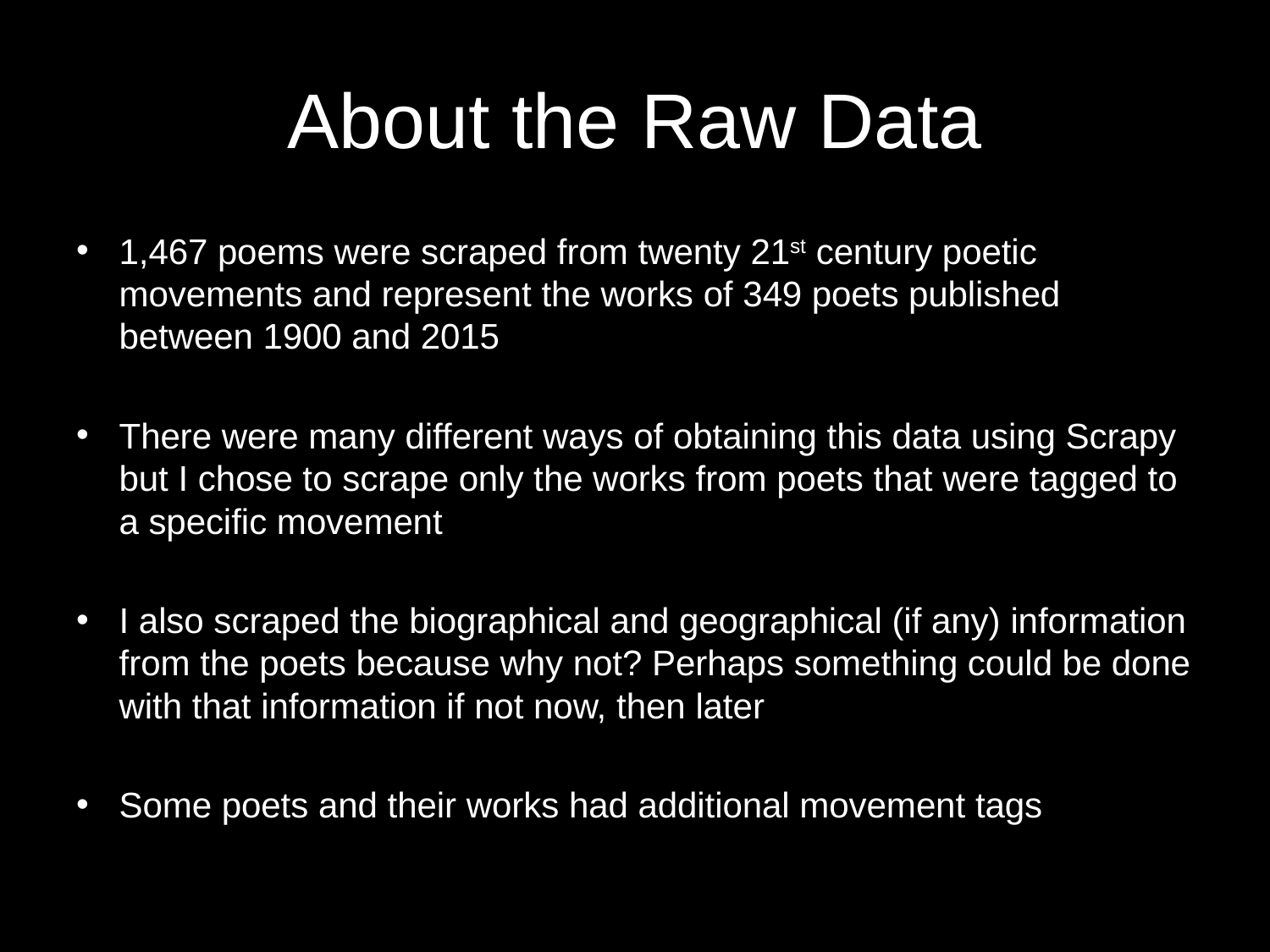

# About the Raw Data
1,467 poems were scraped from twenty 21st century poetic movements and represent the works of 349 poets published between 1900 and 2015

There were many different ways of obtaining this data using Scrapy but I chose to scrape only the works from poets that were tagged to a specific movement

I also scraped the biographical and geographical (if any) information from the poets because why not? Perhaps something could be done with that information if not now, then later

Some poets and their works had additional movement tags